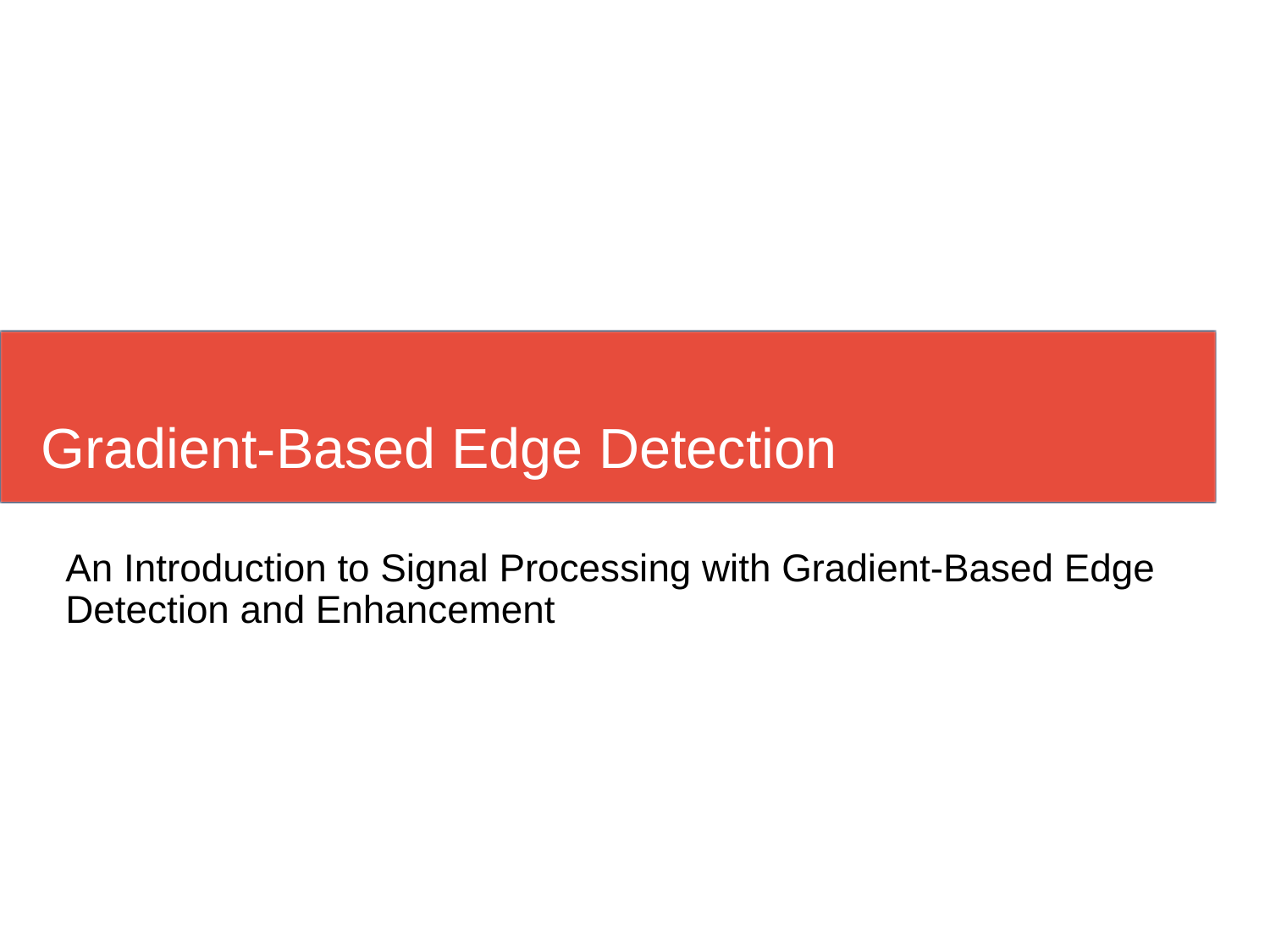

# Gradient-Based Edge Detection
An Introduction to Signal Processing with Gradient-Based Edge Detection and Enhancement